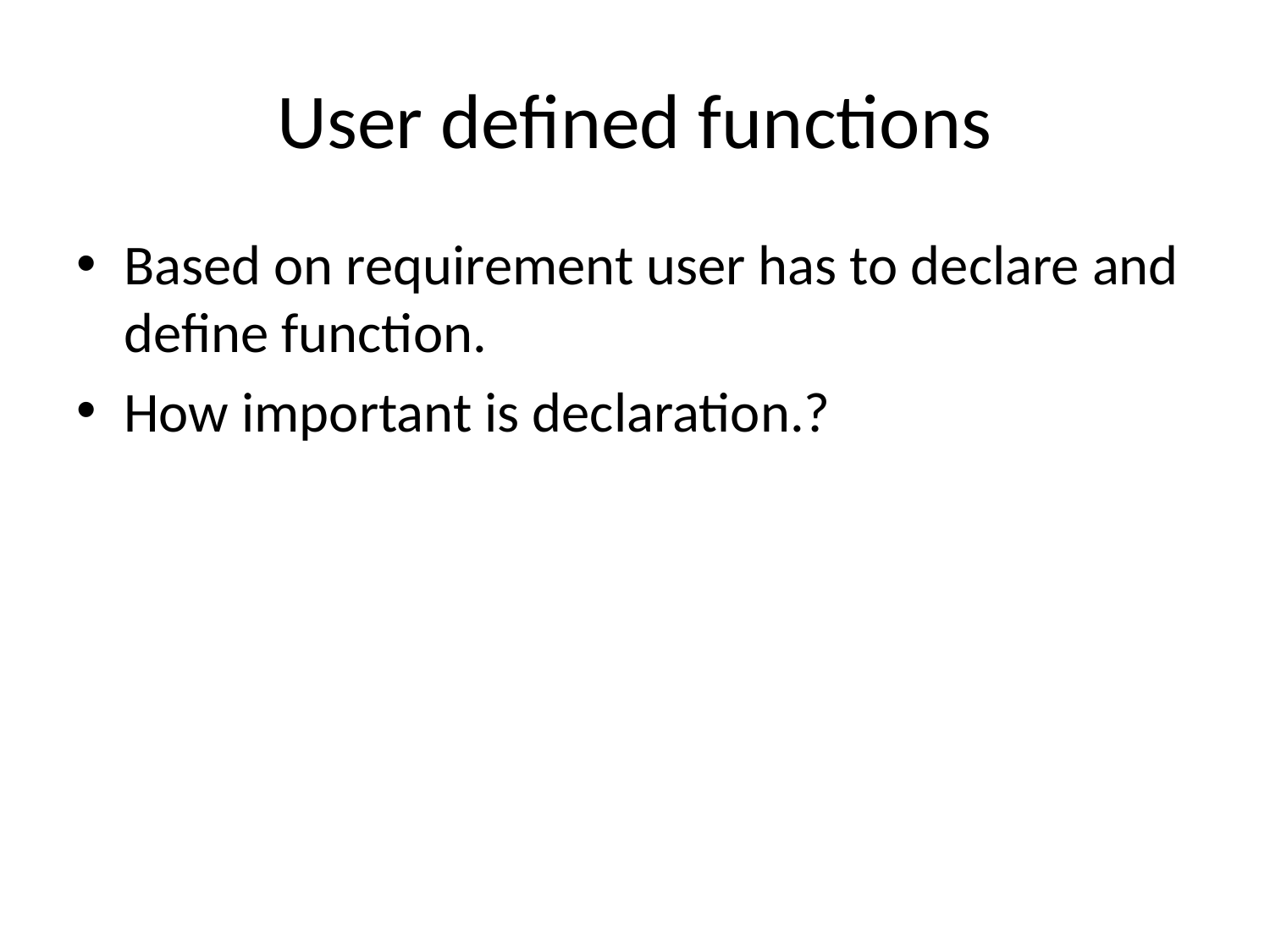

# User defined functions
Based on requirement user has to declare and define function.
How important is declaration.?